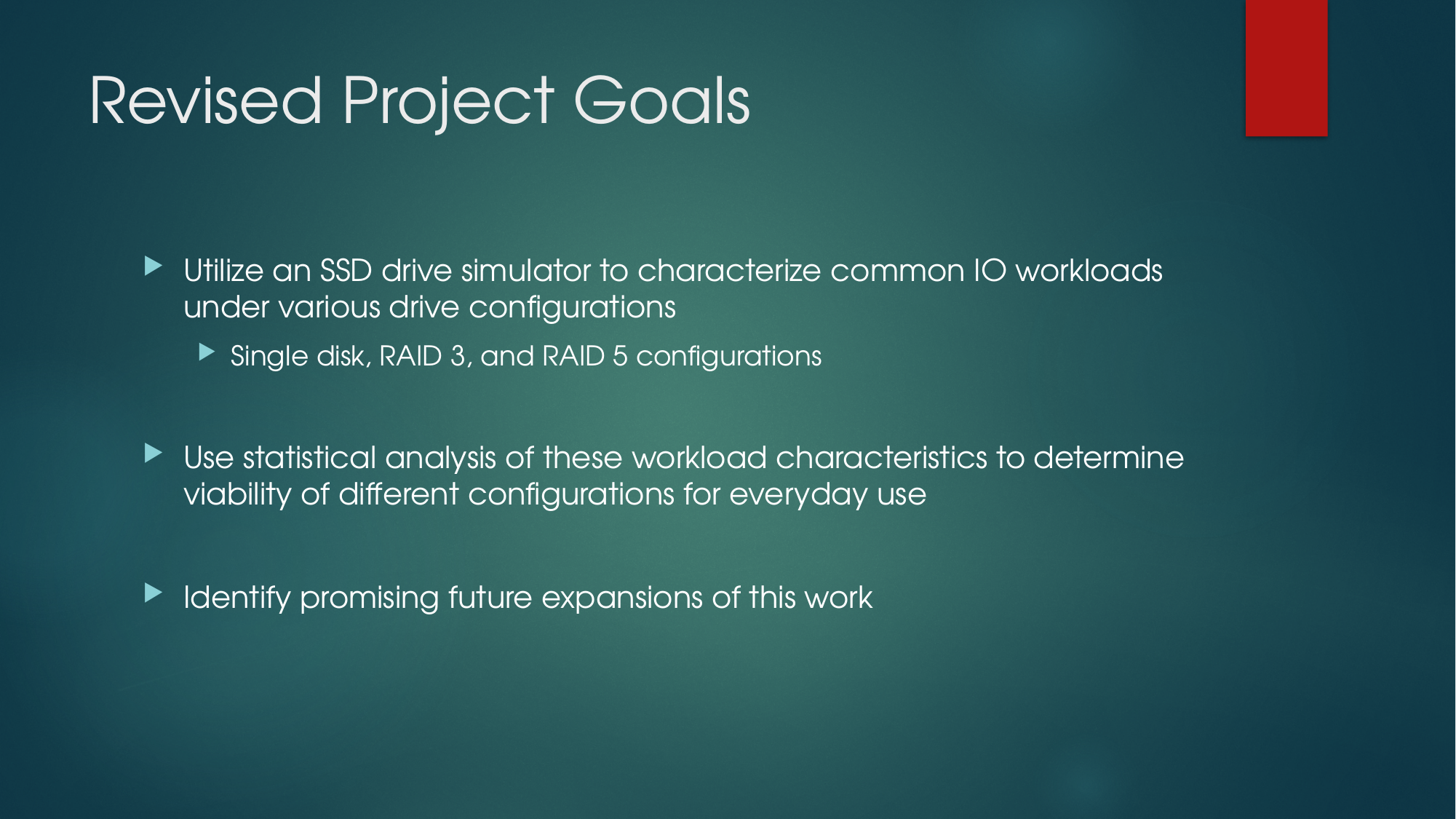

# Revised Project Goals
Utilize an SSD drive simulator to characterize common IO workloads under various drive configurations
Single disk, RAID 3, and RAID 5 configurations

Use statistical analysis of these workload characteristics to determine viability of different configurations for everyday use

Identify promising future expansions of this work